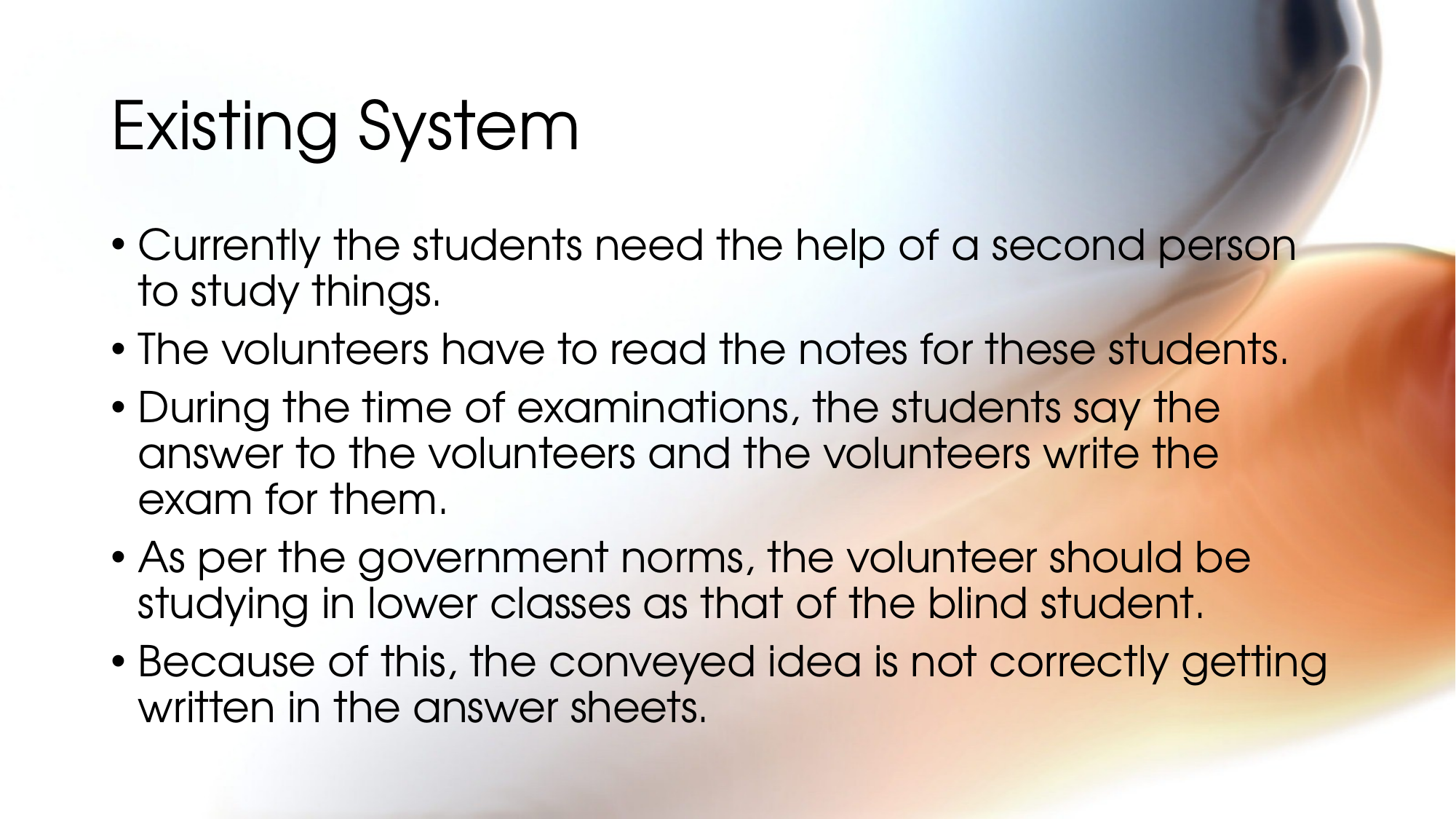

# Existing System
Currently the students need the help of a second person to study things.
The volunteers have to read the notes for these students.
During the time of examinations, the students say the answer to the volunteers and the volunteers write the exam for them.
As per the government norms, the volunteer should be studying in lower classes as that of the blind student.
Because of this, the conveyed idea is not correctly getting written in the answer sheets.